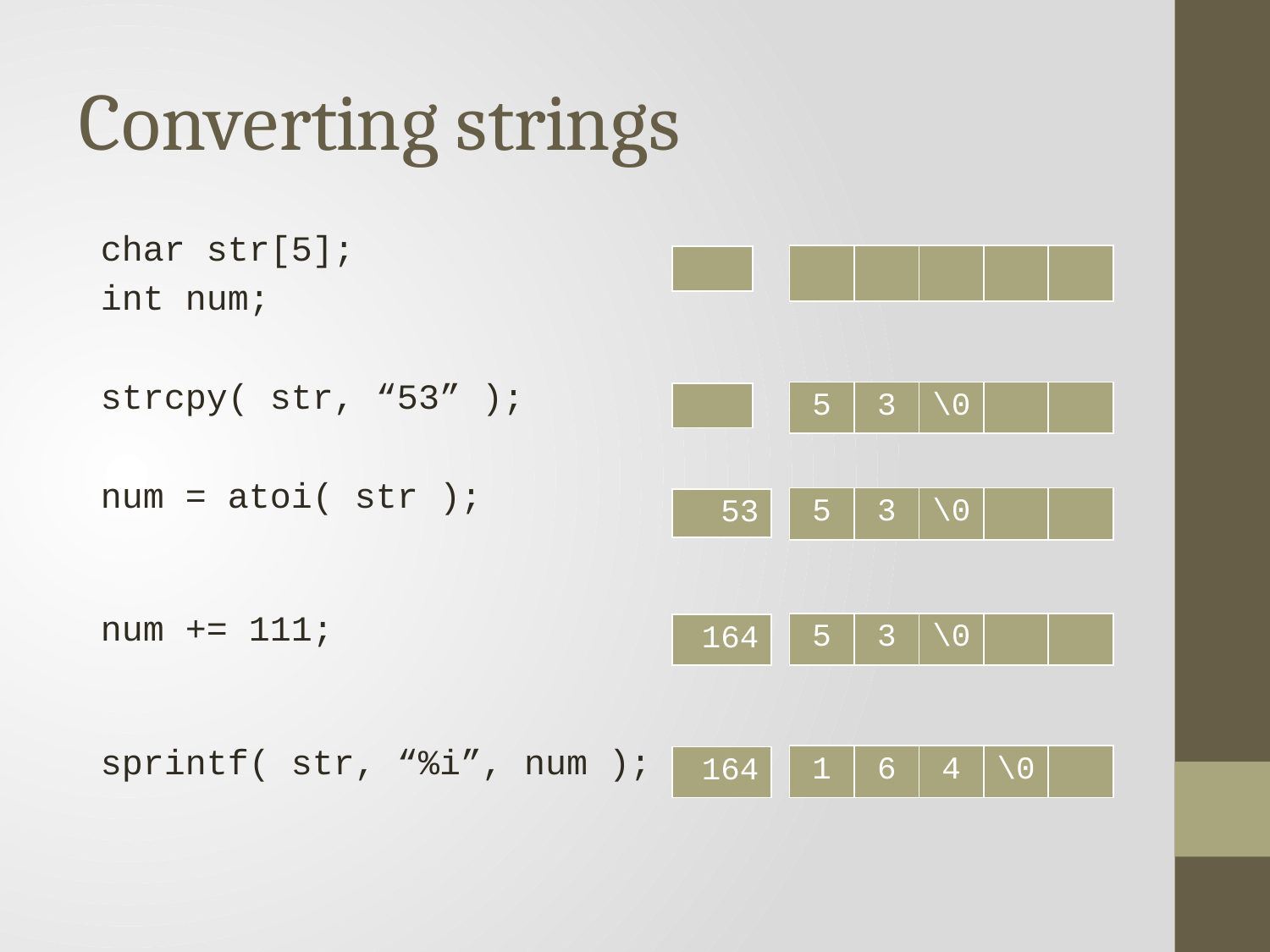

# Converting strings
char str[5];
int num;

strcpy( str, “53” );

num = atoi( str );

num += 111;

sprintf( str, “%i”, num );
|  |  |  |  |  |
| --- | --- | --- | --- | --- |
|  |
| --- |
| 5 | 3 | \0 |  |  |
| --- | --- | --- | --- | --- |
|  |
| --- |
| 5 | 3 | \0 |  |  |
| --- | --- | --- | --- | --- |
| 53 |
| --- |
| 5 | 3 | \0 |  |  |
| --- | --- | --- | --- | --- |
| 164 |
| --- |
| 1 | 6 | 4 | \0 |  |
| --- | --- | --- | --- | --- |
| 164 |
| --- |